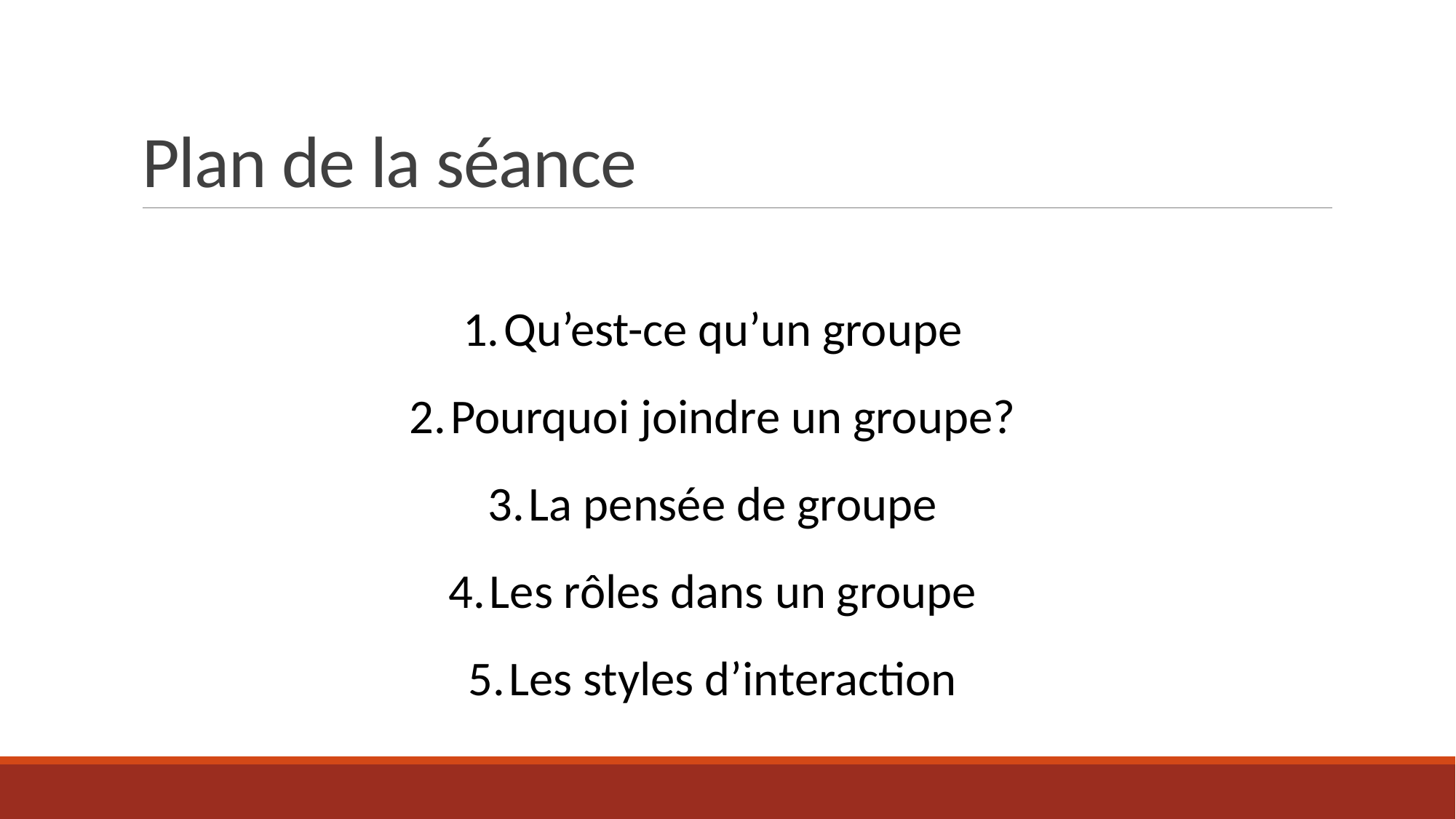

# Plan de la séance
Qu’est-ce qu’un groupe
Pourquoi joindre un groupe?
La pensée de groupe
Les rôles dans un groupe
Les styles d’interaction